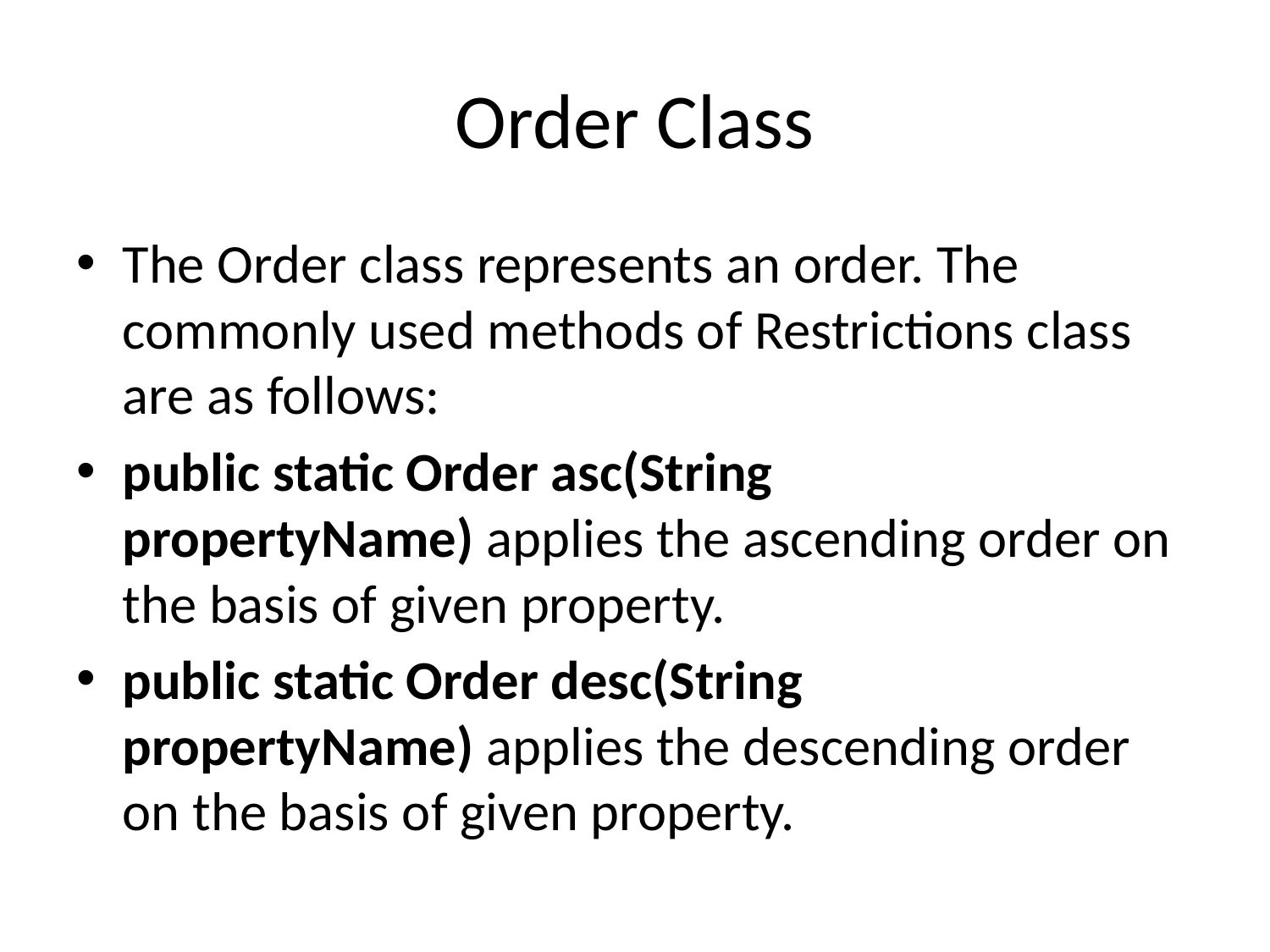

# Order Class
The Order class represents an order. The commonly used methods of Restrictions class are as follows:
public static Order asc(String propertyName) applies the ascending order on the basis of given property.
public static Order desc(String propertyName) applies the descending order on the basis of given property.